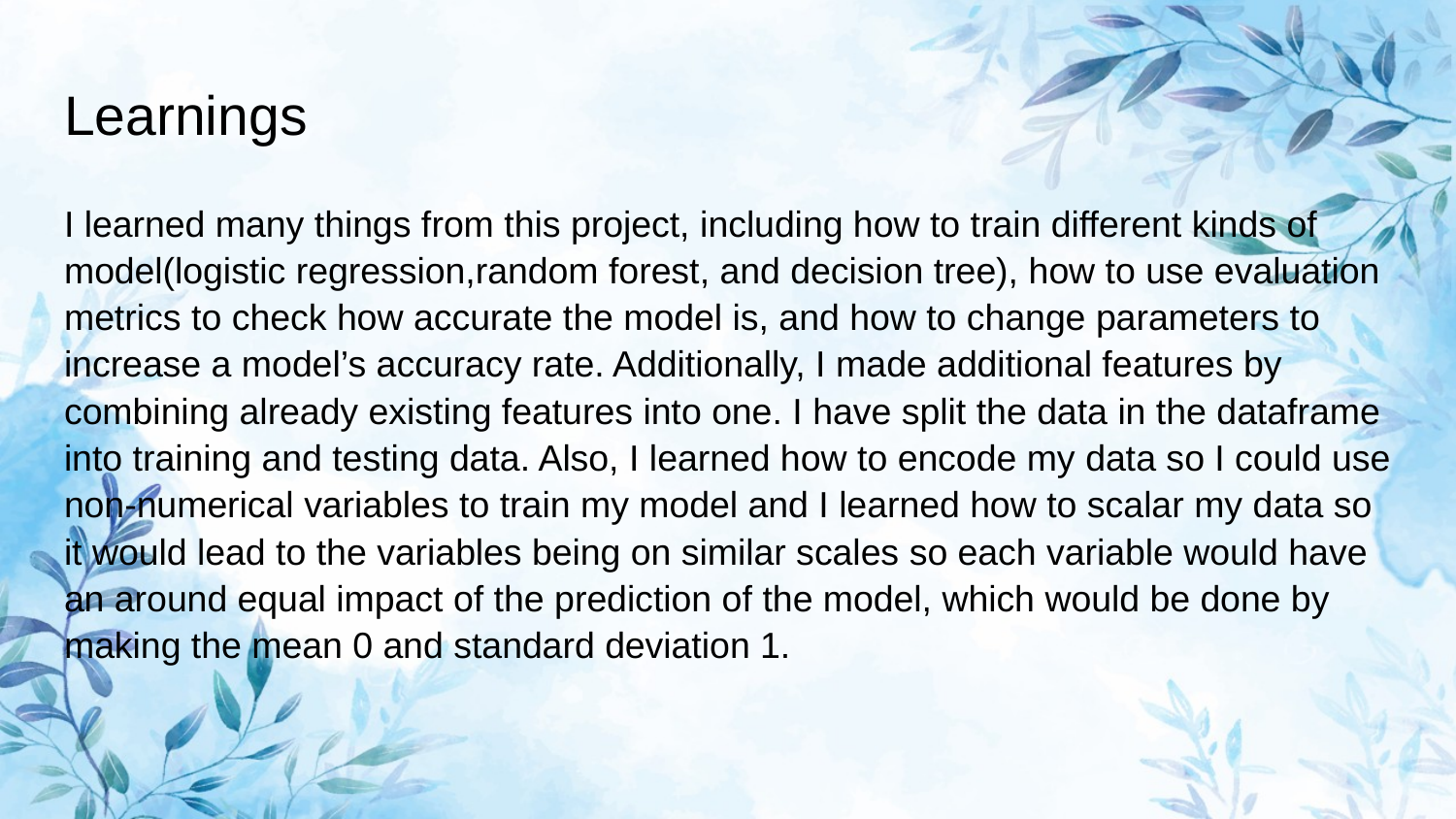

# Learnings
I learned many things from this project, including how to train different kinds of model(logistic regression,random forest, and decision tree), how to use evaluation metrics to check how accurate the model is, and how to change parameters to increase a model’s accuracy rate. Additionally, I made additional features by combining already existing features into one. I have split the data in the dataframe into training and testing data. Also, I learned how to encode my data so I could use non-numerical variables to train my model and I learned how to scalar my data so it would lead to the variables being on similar scales so each variable would have an around equal impact of the prediction of the model, which would be done by making the mean 0 and standard deviation 1.